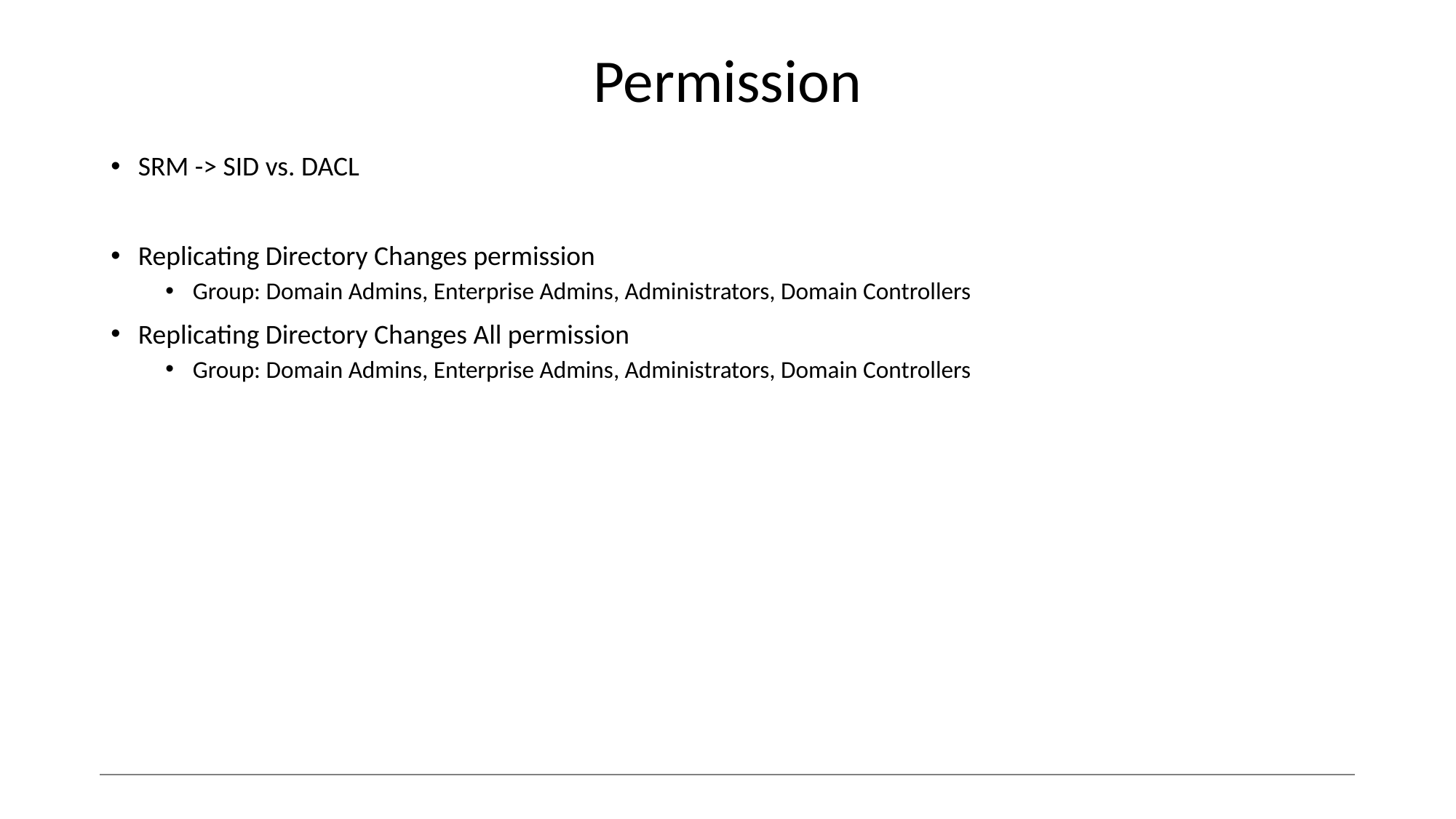

# Permission
SRM -> SID vs. DACL

Replicating Directory Changes permission
Group: Domain Admins, Enterprise Admins, Administrators, Domain Controllers
Replicating Directory Changes All permission
Group: Domain Admins, Enterprise Admins, Administrators, Domain Controllers